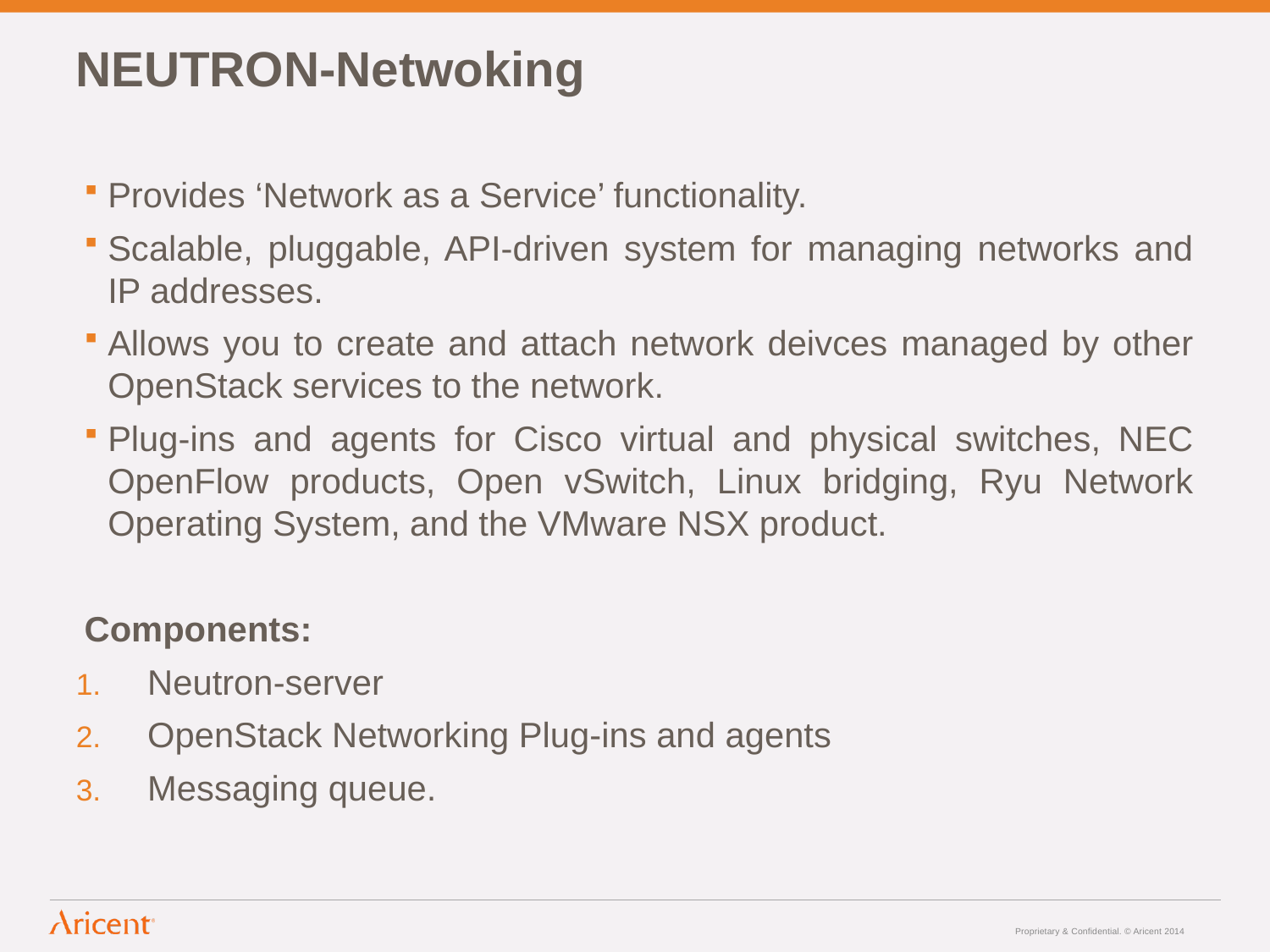

# NEUTRON-Netwoking
Provides ‘Network as a Service’ functionality.
Scalable, pluggable, API-driven system for managing networks and IP addresses.
Allows you to create and attach network deivces managed by other OpenStack services to the network.
Plug-ins and agents for Cisco virtual and physical switches, NEC OpenFlow products, Open vSwitch, Linux bridging, Ryu Network Operating System, and the VMware NSX product.

Components:
Neutron-server
OpenStack Networking Plug-ins and agents
Messaging queue.